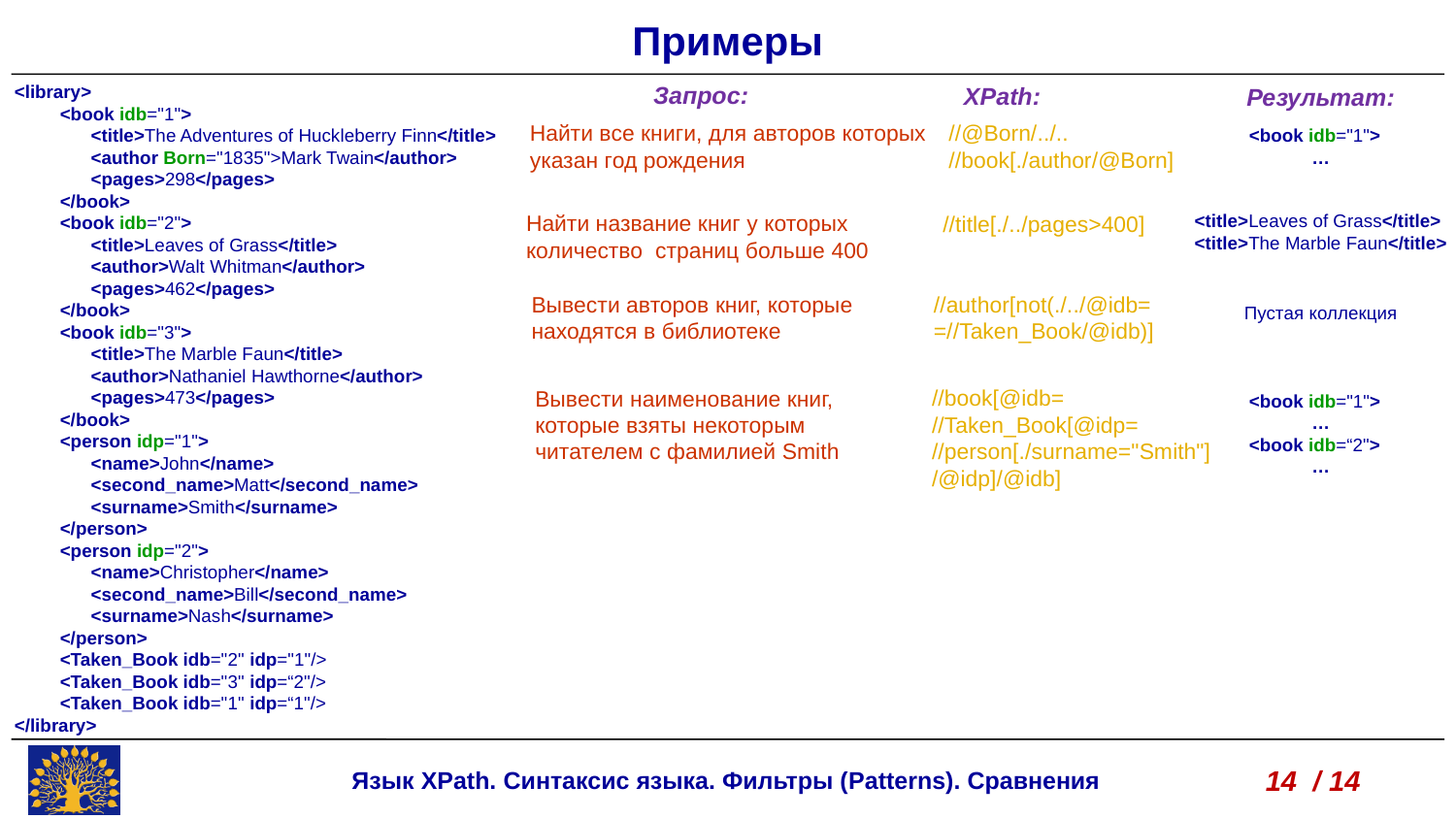

Примеры
Запрос:
<library>
         <book idb="1">
               <title>The Adventures of Huckleberry Finn</title>
               <author Born="1835">Mark Twain</author>
               <pages>298</pages>
         </book>
         <book idb="2">
               <title>Leaves of Grass</title>
               <author>Walt Whitman</author>
               <pages>462</pages>
         </book>
         <book idb="3">
               <title>The Marble Faun</title>
               <author>Nathaniel Hawthorne</author>
               <pages>473</pages>
         </book>
         <person idp="1">
               <name>John</name>
               <second_name>Matt</second_name>
               <surname>Smith</surname>
         </person>
         <person idp="2">
               <name>Christopher</name>
               <second_name>Bill</second_name>
               <surname>Nash</surname>
         </person>
         <Taken_Book idb="2" idp="1"/>
         <Taken_Book idb="3" idp=“2"/>
         <Taken_Book idb="1" idp=“1"/>
</library>
XPath:
Результат:
//@Born/../..
//book[./author/@Born]
Найти все книги, для авторов которых
указан год рождения
<book idb="1">
…
//title[./../pages>400]
Найти название книг у которых
количество  страниц больше 400
<title>Leaves of Grass</title>
<title>The Marble Faun</title>
Вывести авторов книг, которые
находятся в библиотеке
//author[not(./../@idb=
=//Taken_Book/@idb)]
Пустая коллекция
Вывести наименование книг,
которые взяты некоторым
читателем с фамилией Smith
//book[@idb=
//Taken_Book[@idp=
//person[./surname="Smith"]
/@idp]/@idb]
<book idb="1">
…
<book idb=“2">
…